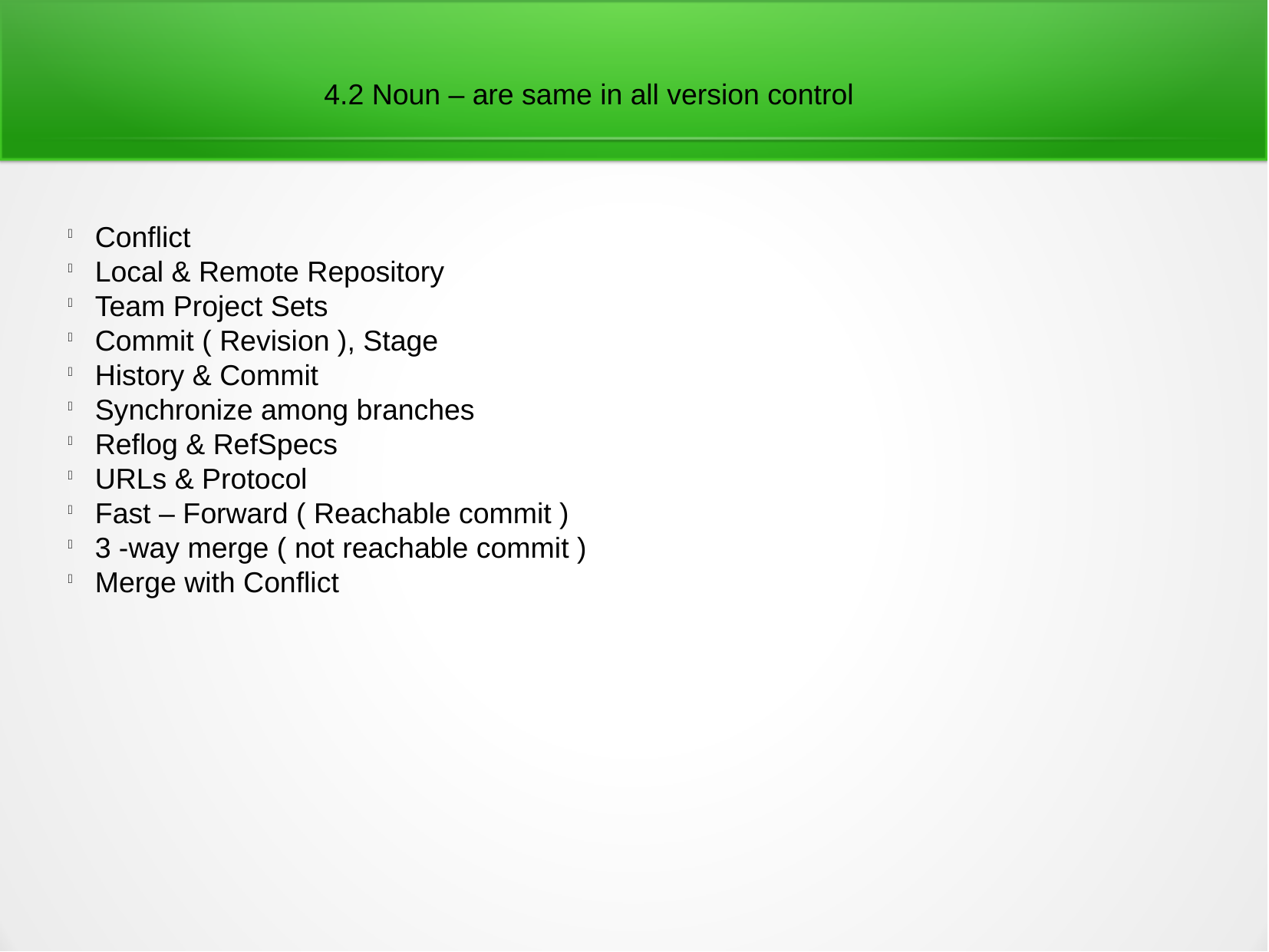

4.2 Noun – are same in all version control
Conflict
Local & Remote Repository
Team Project Sets
Commit ( Revision ), Stage
History & Commit
Synchronize among branches
Reflog & RefSpecs
URLs & Protocol
Fast – Forward ( Reachable commit )
3 -way merge ( not reachable commit )
Merge with Conflict